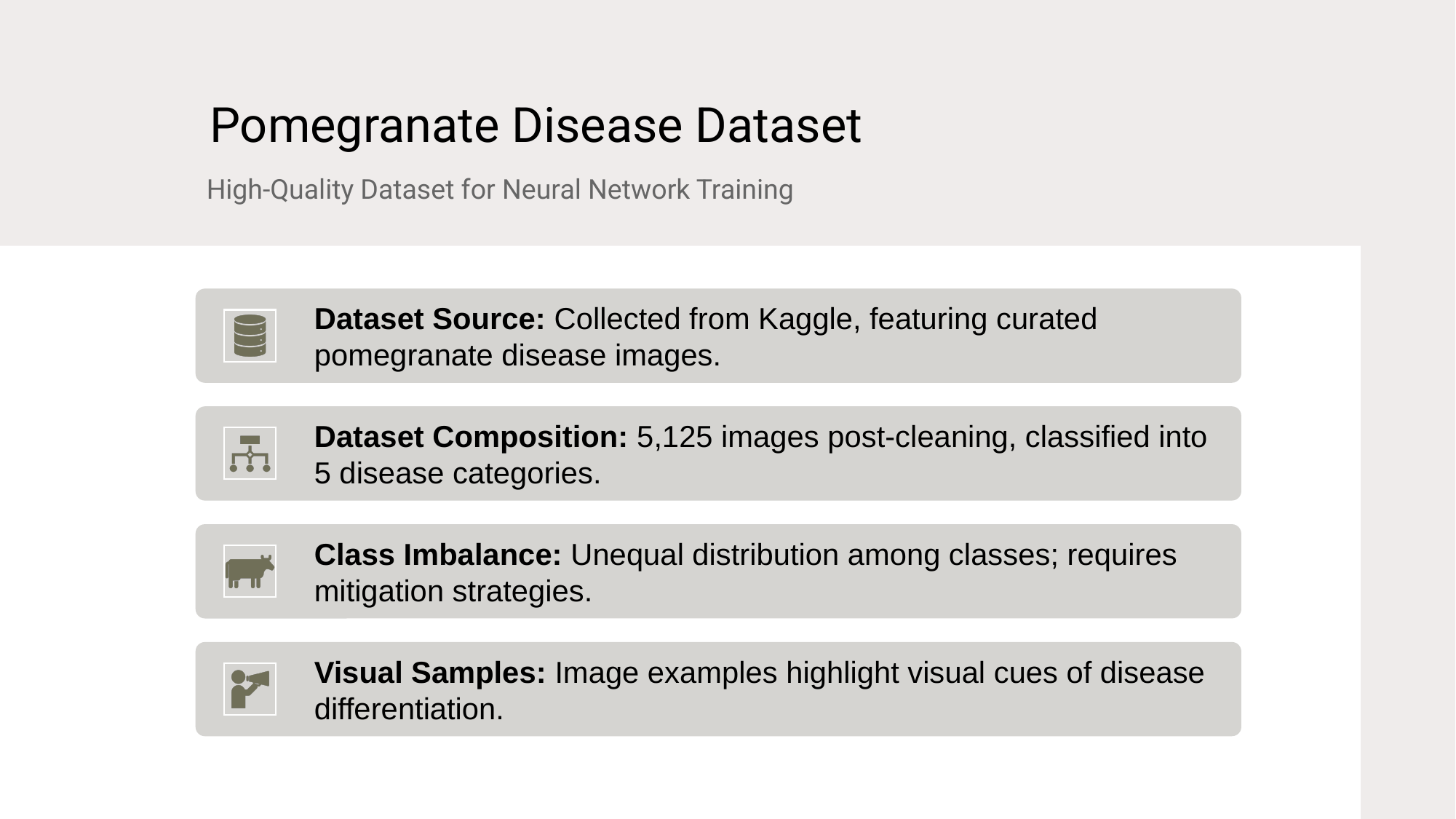

# Pomegranate Disease Dataset
High-Quality Dataset for Neural Network Training

Dataset Source: Collected from Kaggle, featuring curated pomegranate disease images.
Dataset Composition: 5,125 images post-cleaning, classified into 5 disease categories.
Class Imbalance: Unequal distribution among classes; requires mitigation strategies.
Visual Samples: Image examples highlight visual cues of disease differentiation.